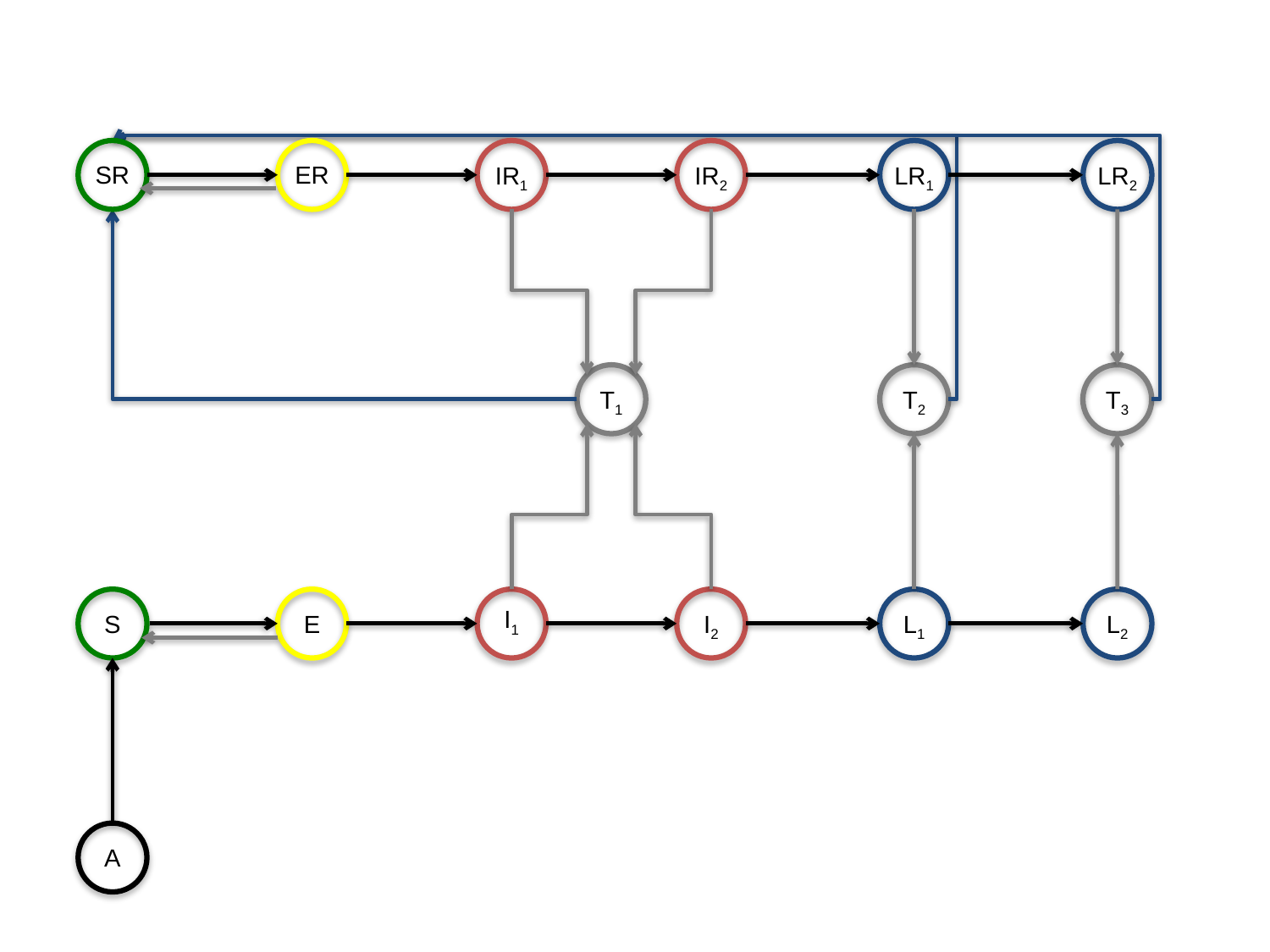

SR

ER

IR1

IR2

LR1

LR2

T1

T2

T3

S

E

I1

I2

L1

L2

A